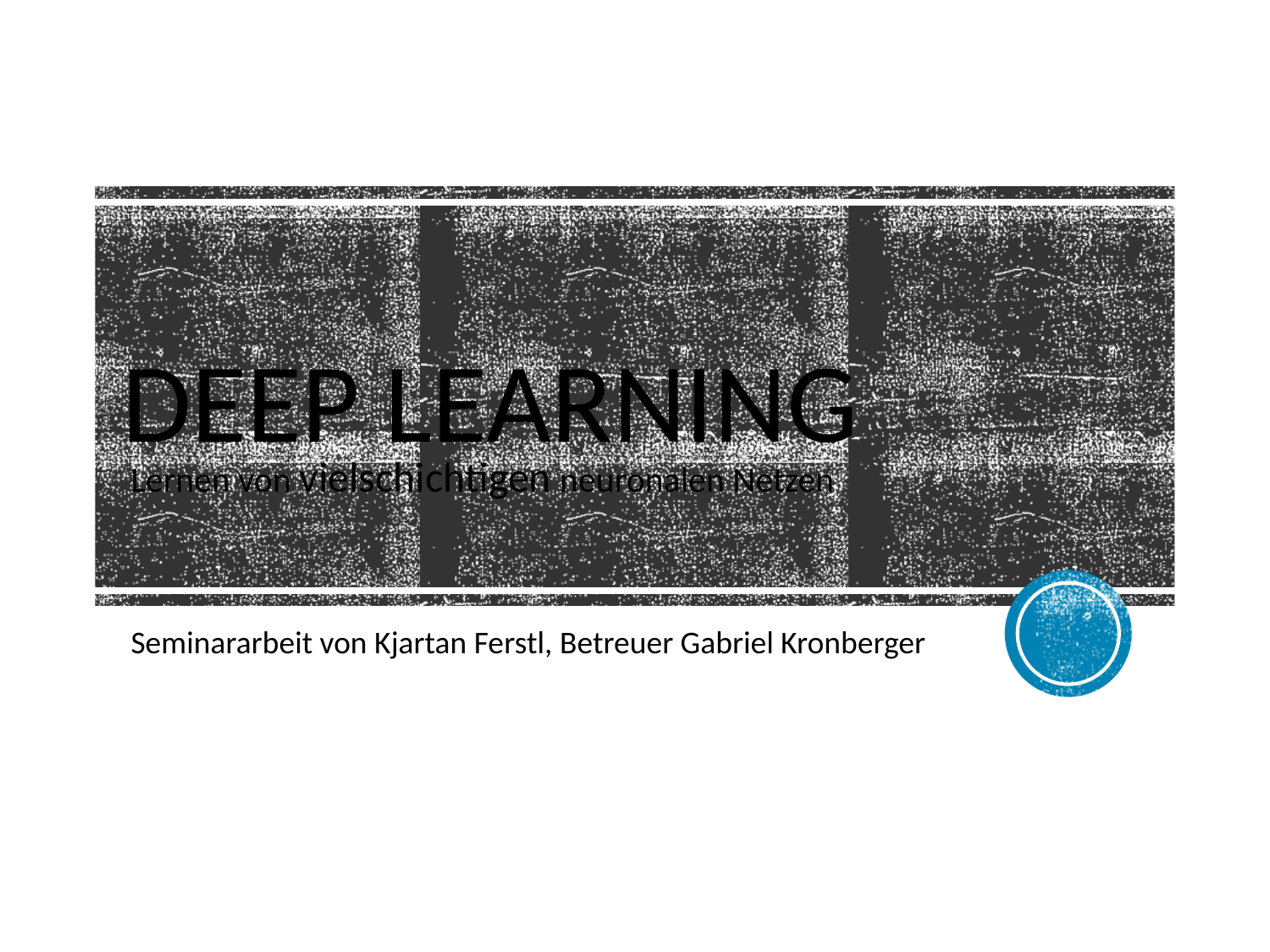

# Deep Learning
Lernen von vielschichtigen neuronalen Netzen
Seminararbeit von Kjartan Ferstl, Betreuer Gabriel Kronberger